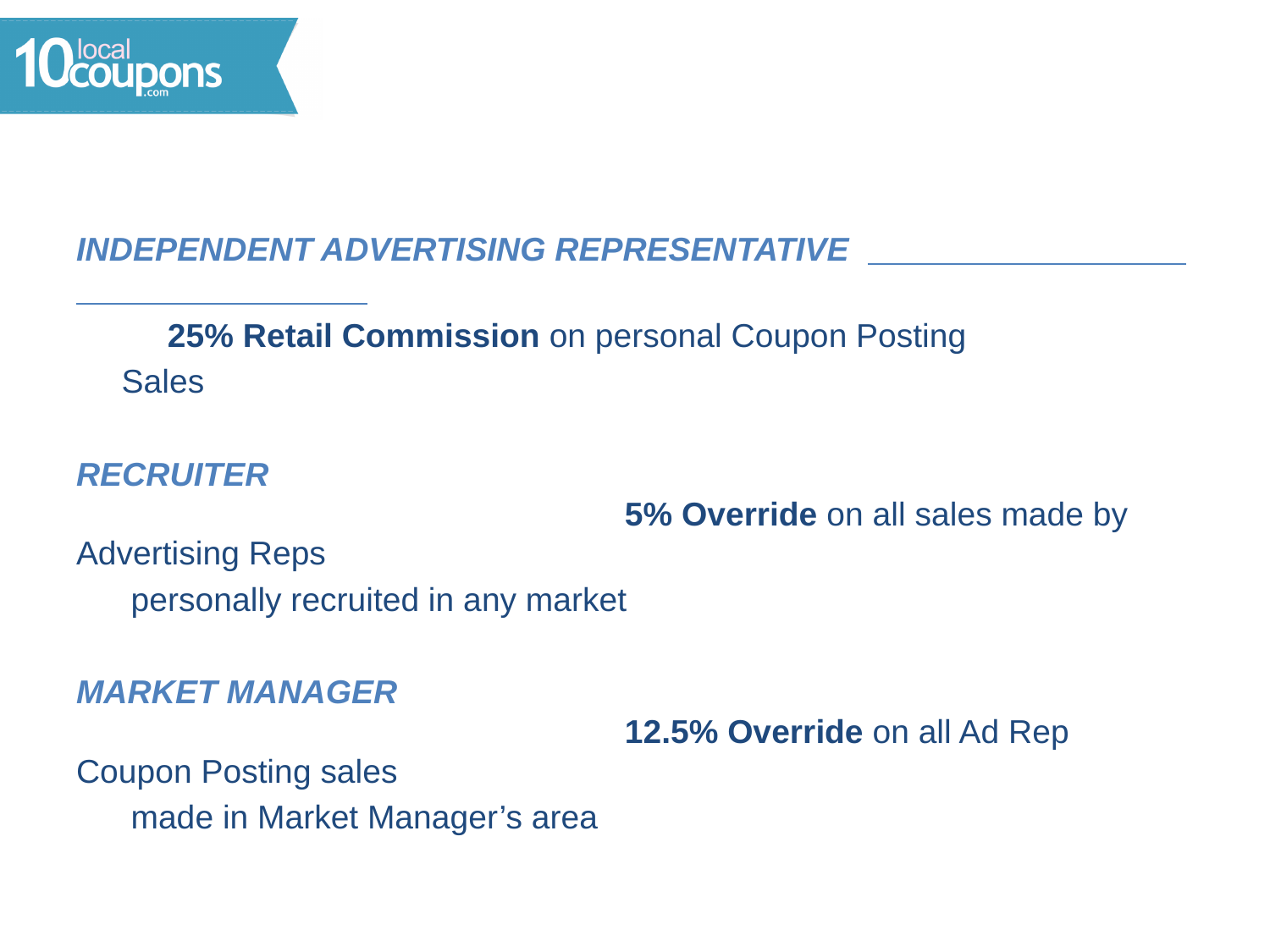

#
INDEPENDENT ADVERTISING REPRESENTATIVE
	25% Retail Commission on personal Coupon Posting
     Sales

RECRUITER                                                                                                                                                                 	5% Override on all sales made by Advertising Reps
      personally recruited in any market

MARKET MANAGER                                                                                                                                           	12.5% Override on all Ad Rep Coupon Posting sales
      made in Market Manager’s area